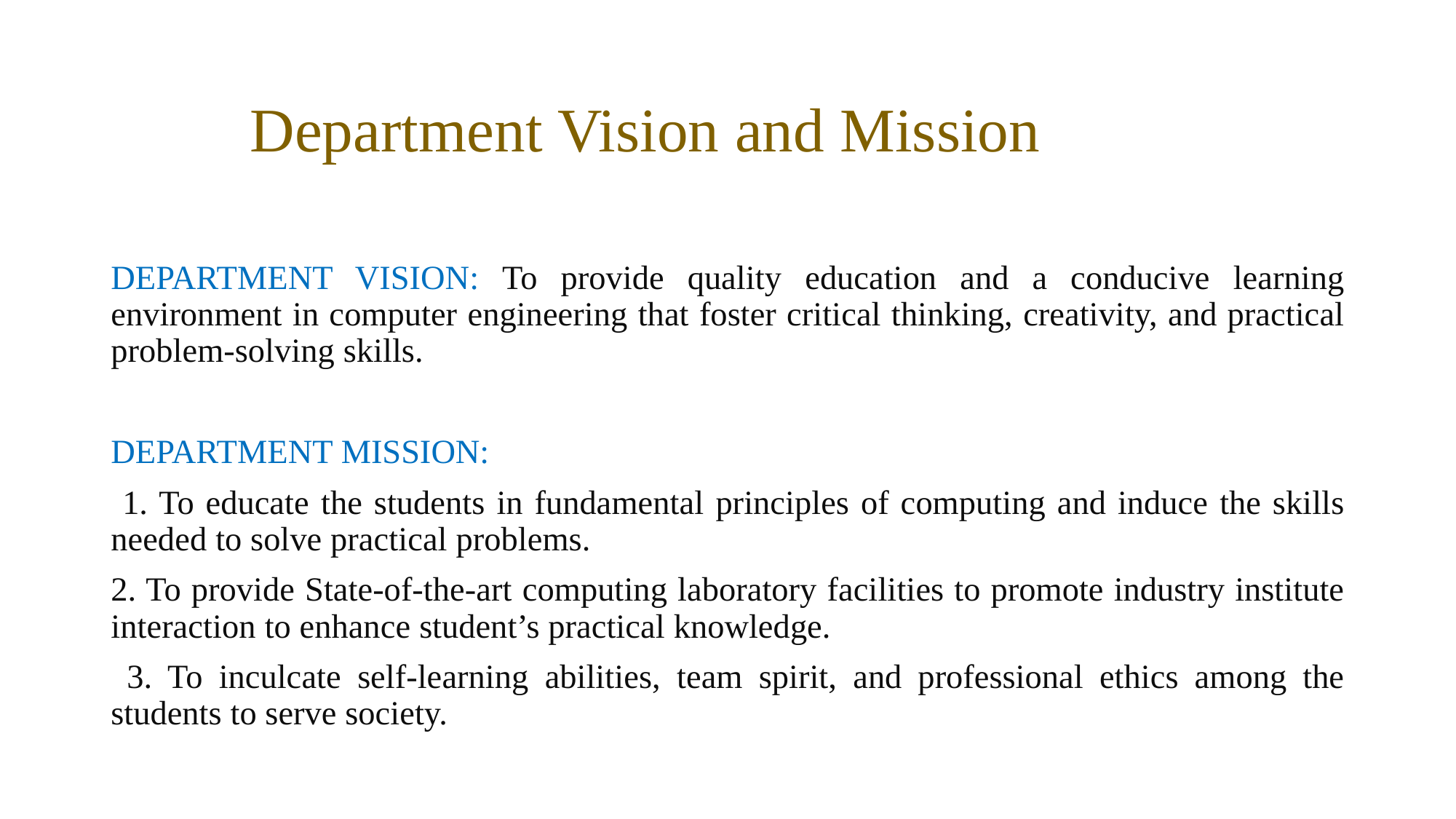

Department Vision and Mission

DEPARTMENT VISION: To provide quality education and a conducive learning environment in computer engineering that foster critical thinking, creativity, and practical problem-solving skills.

DEPARTMENT MISSION:
 1. To educate the students in fundamental principles of computing and induce the skills needed to solve practical problems.
2. To provide State-of-the-art computing laboratory facilities to promote industry institute interaction to enhance student’s practical knowledge.
 3. To inculcate self-learning abilities, team spirit, and professional ethics among the students to serve society.